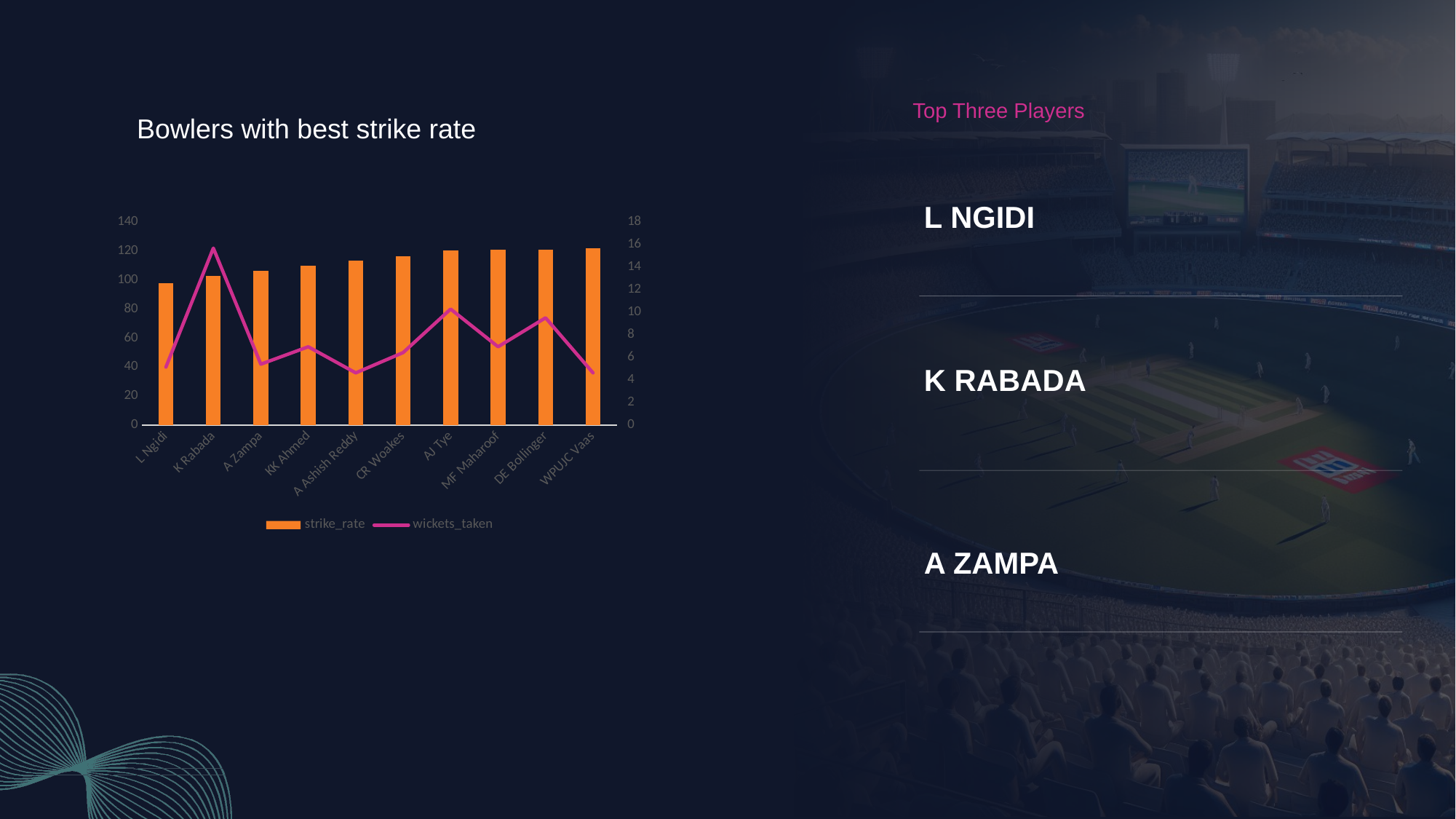

Top Three Players
Bowlers with best strike rate
L NGIDI

### Chart

| Category | strike_rate | wickets_taken |
|---|---|---|
| L Ngidi | 12.6 | 40.0 |
| K Rabada | 13.2 | 122.0 |
| A Zampa | 13.67 | 42.0 |
| KK Ahmed | 14.11 | 54.0 |
| A Ashish Reddy | 14.56 | 36.0 |
| CR Woakes | 14.96 | 50.0 |
| AJ Tye | 15.48 | 80.0 |
| MF Maharoof | 15.56 | 54.0 |
| DE Bollinger | 15.57 | 74.0 |
| WPUJC Vaas | 15.67 | 36.0 |
K RABADA

A ZAMPA